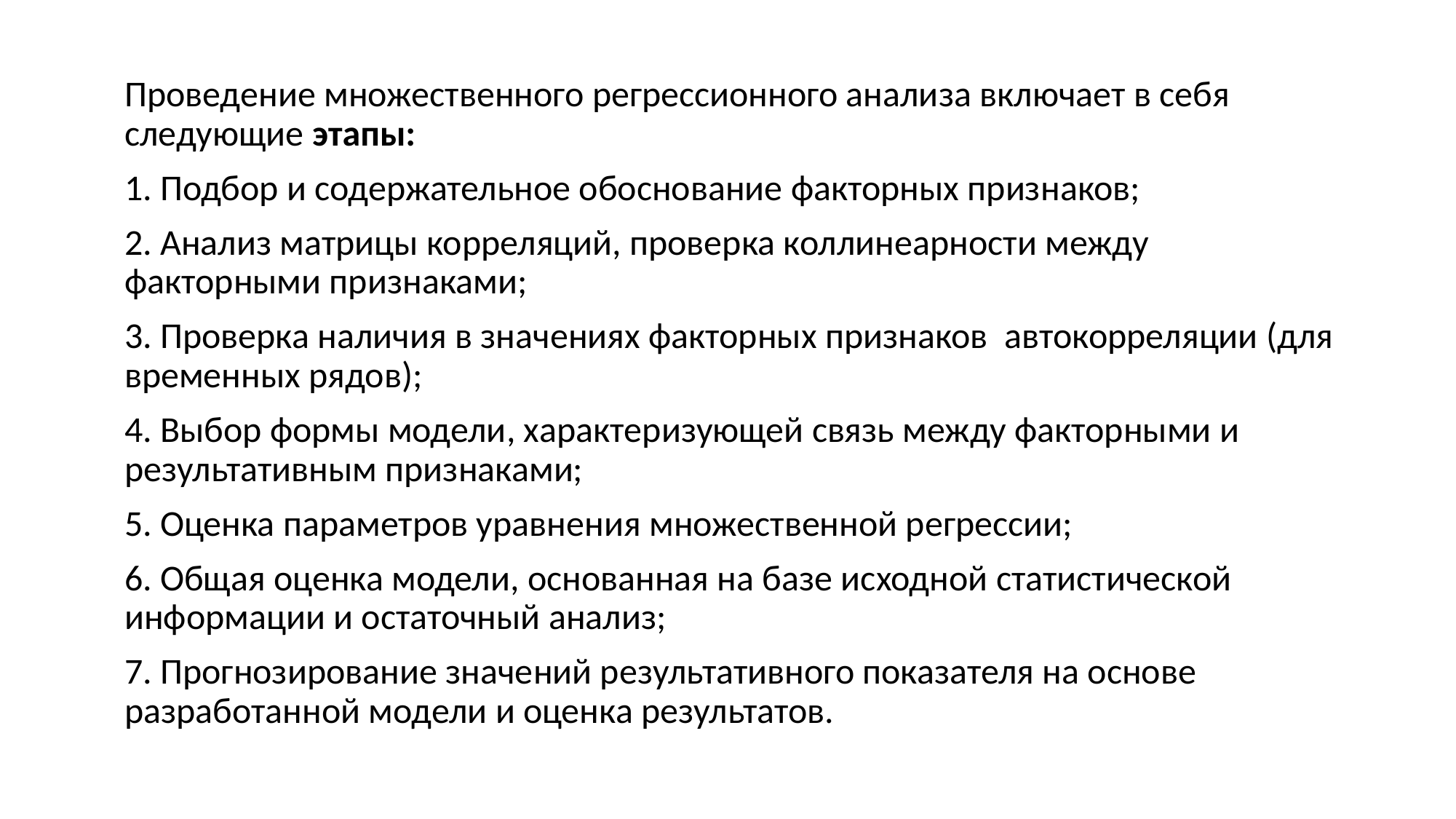

#
Проведение множественного регрессионного анализа включает в себя следующие этапы:
1. Подбор и содержательное обоснование факторных признаков;
2. Анализ матрицы корреляций, проверка коллинеарности между факторными признаками;
3. Проверка наличия в значениях факторных признаков  автокорреляции (для временных рядов);
4. Выбор формы модели, характеризующей связь между факторными и результативным признаками;
5. Оценка параметров уравнения множественной регрессии;
6. Общая оценка модели, основанная на базе исходной статистической информации и остаточный анализ;
7. Прогнозирование значений результативного показателя на основе разработанной модели и оценка результатов.